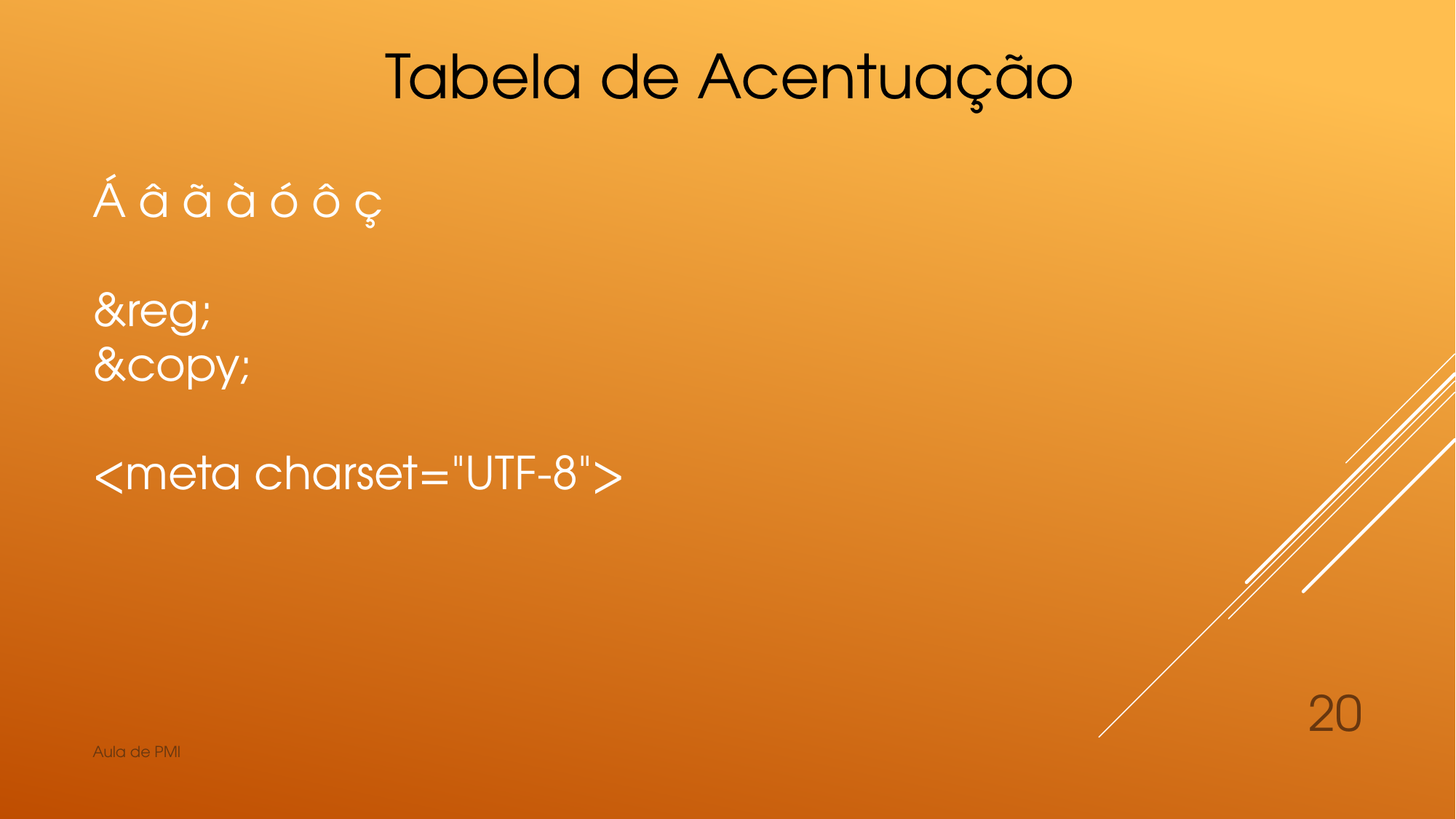

Tabela de Acentuação
Á â ã à ó ô ç

&reg;
&copy;

<meta charset="UTF-8">
20
Aula de PMI